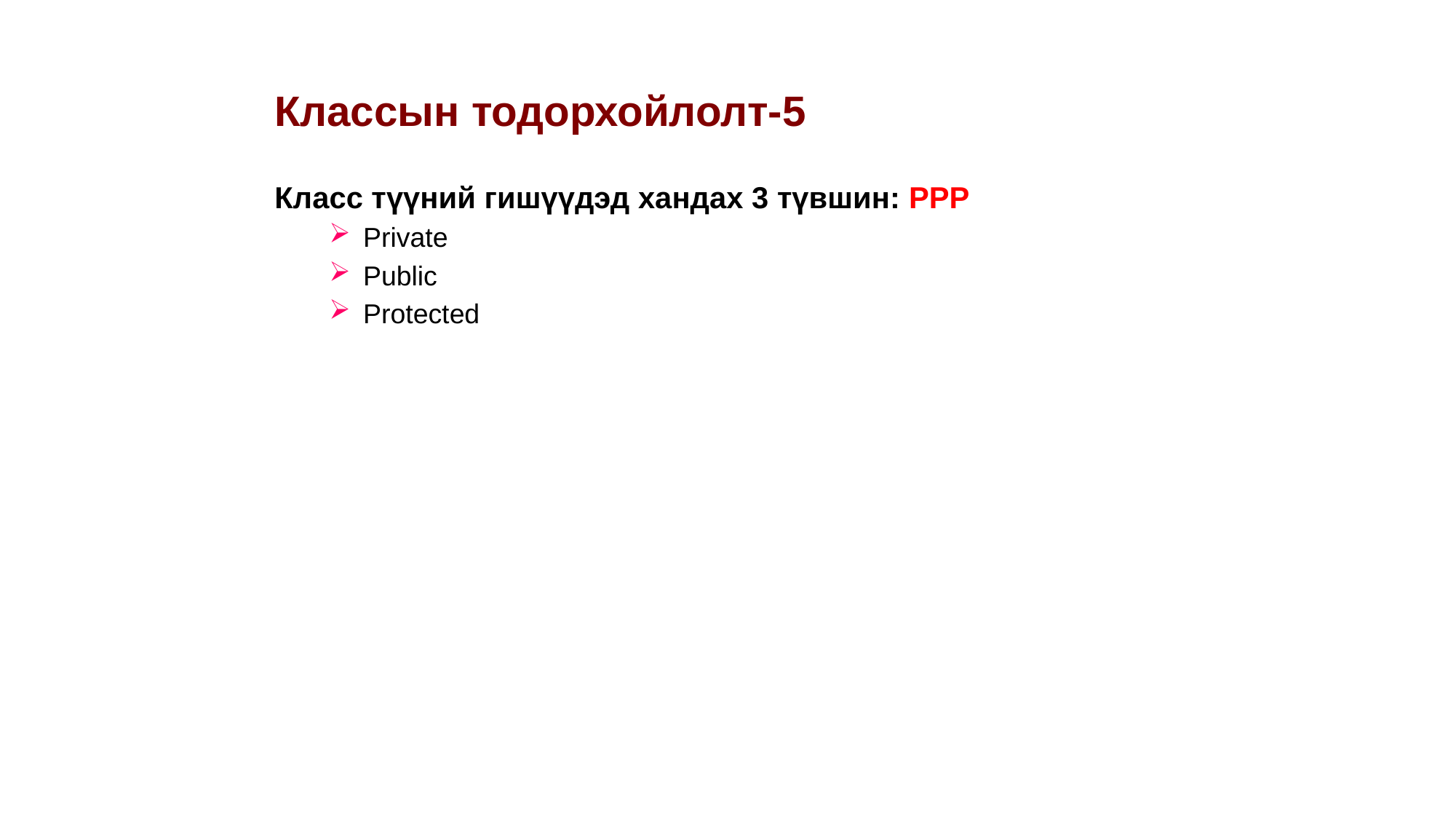

Классын тодорхойлолт-5
Класс түүний гишүүдэд хандах 3 түвшин: РРР
Private
Public
Protected